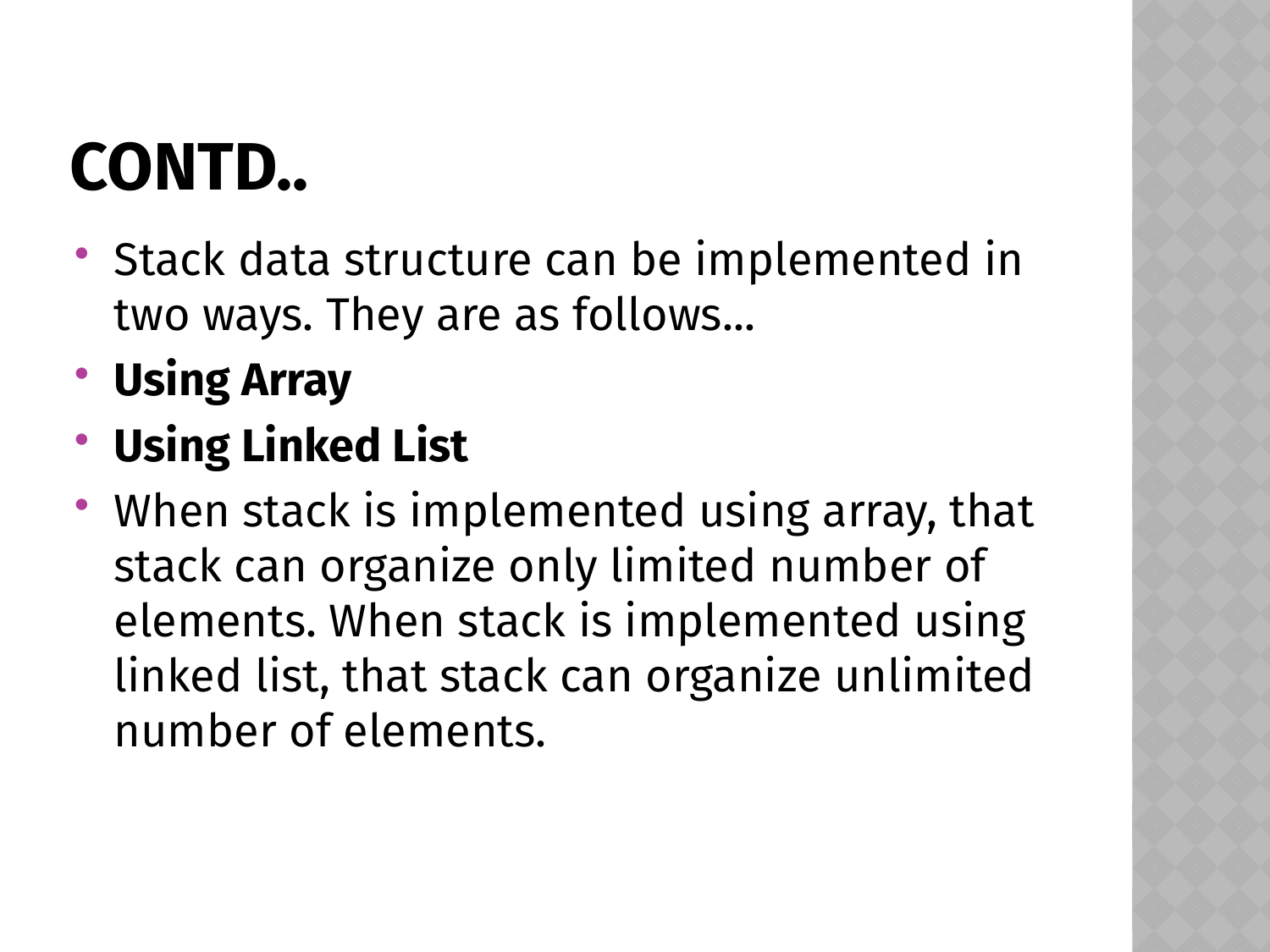

# Contd..
Stack data structure can be implemented in two ways. They are as follows...
Using Array
Using Linked List
When stack is implemented using array, that stack can organize only limited number of elements. When stack is implemented using linked list, that stack can organize unlimited number of elements.